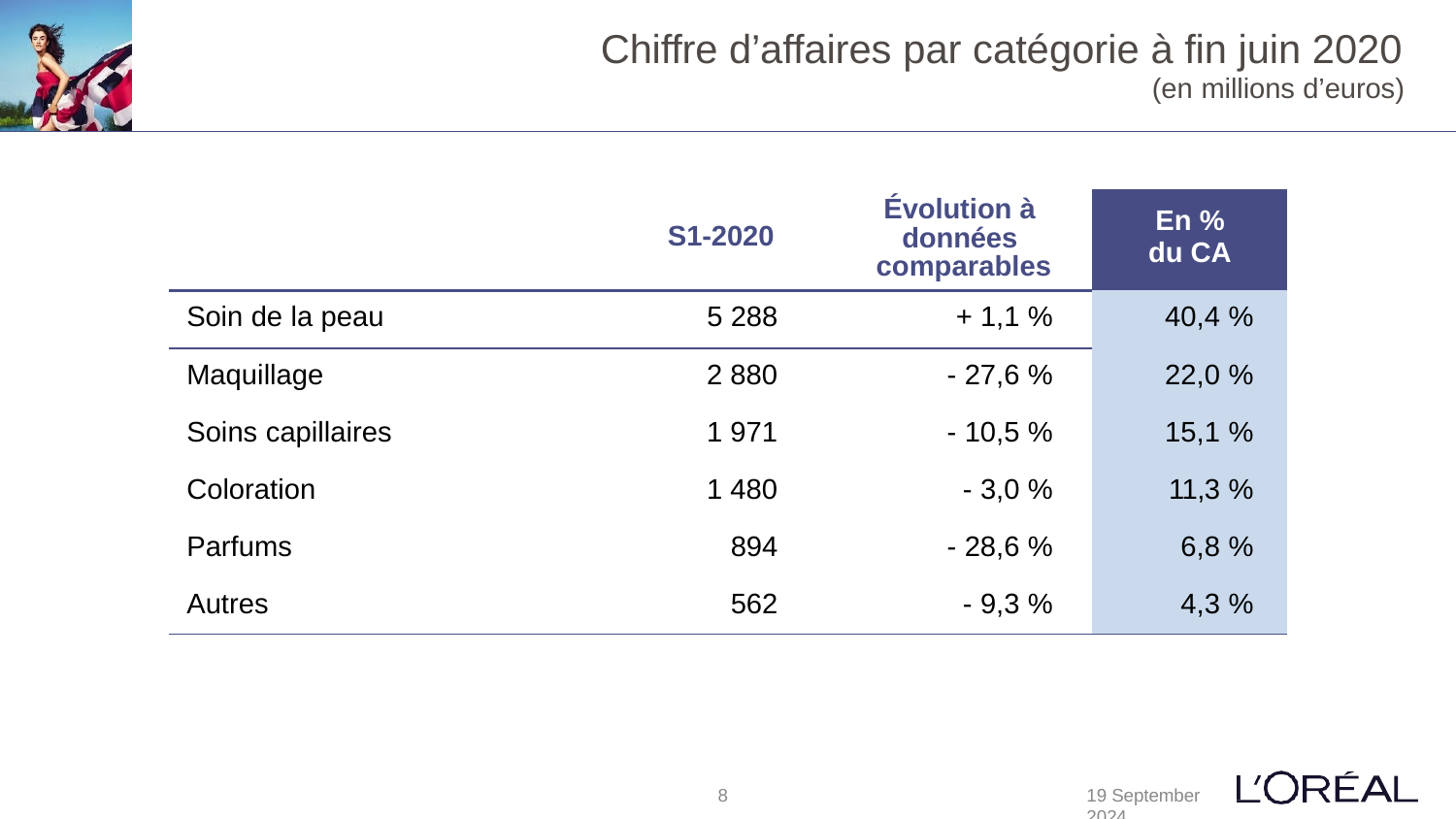

# Chiffre d’affaires par catégorie à fin juin 2020
(en millions d’euros)
|  | S1-2020 | Évolution à données comparables | En % du CA |
| --- | --- | --- | --- |
| Soin de la peau | 5 288 | + 1,1 % | 40,4 % |
| Maquillage | 2 880 | - 27,6 % | 22,0 % |
| Soins capillaires | 1 971 | - 10,5 % | 15,1 % |
| Coloration | 1 480 | - 3,0 % | 11,3 % |
| Parfums | 894 | - 28,6 % | 6,8 % |
| Autres | 562 | - 9,3 % | 4,3 % |
8
19 September 2024